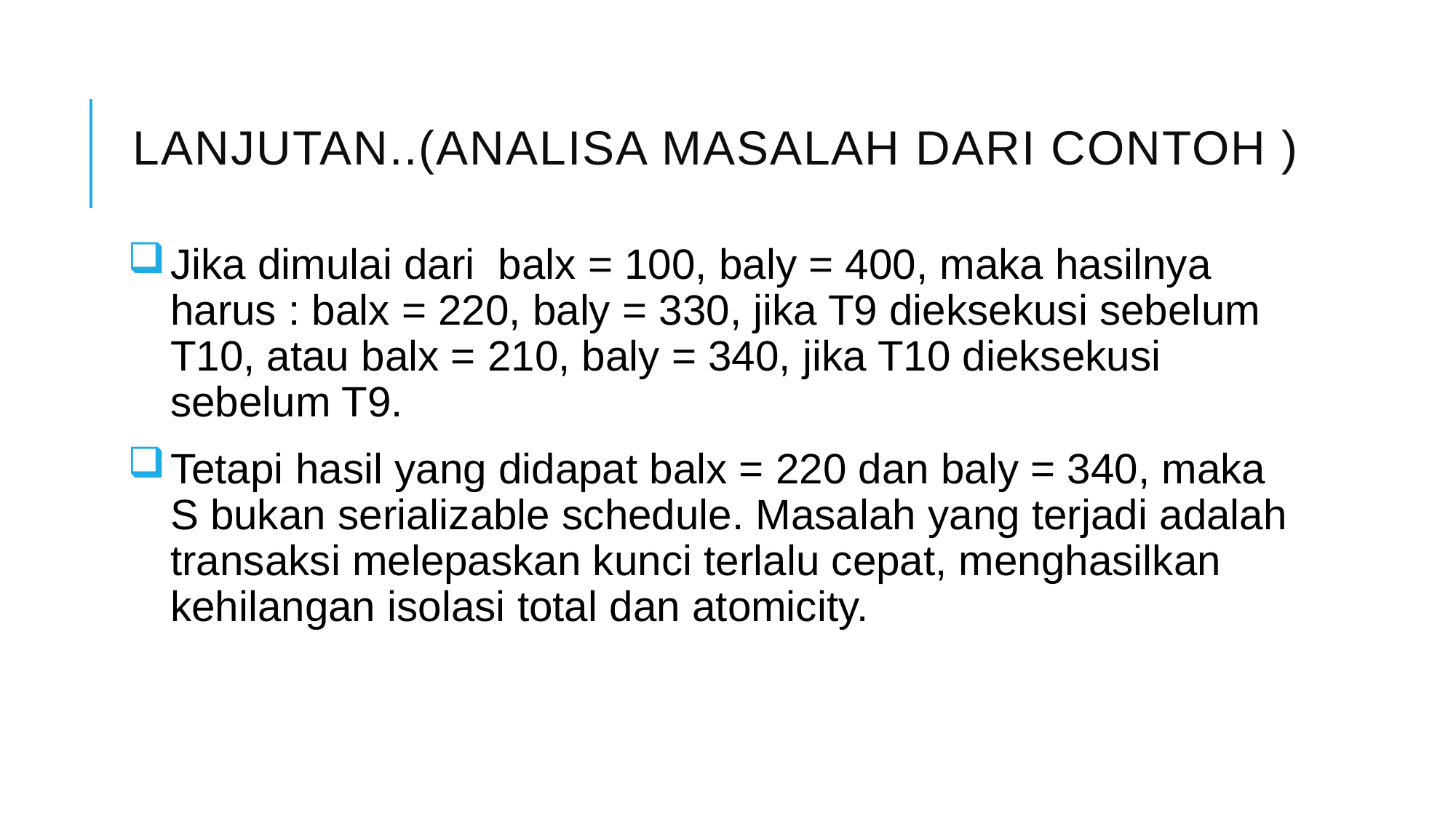

# Lanjutan..(analisa masalah dari contoh )
Jika dimulai dari  balx = 100, baly = 400, maka hasilnya harus : balx = 220, baly = 330, jika T9 dieksekusi sebelum T10, atau balx = 210, baly = 340, jika T10 dieksekusi sebelum T9.
Tetapi hasil yang didapat balx = 220 dan baly = 340, maka S bukan serializable schedule. Masalah yang terjadi adalah transaksi melepaskan kunci terlalu cepat, menghasilkan kehilangan isolasi total dan atomicity.